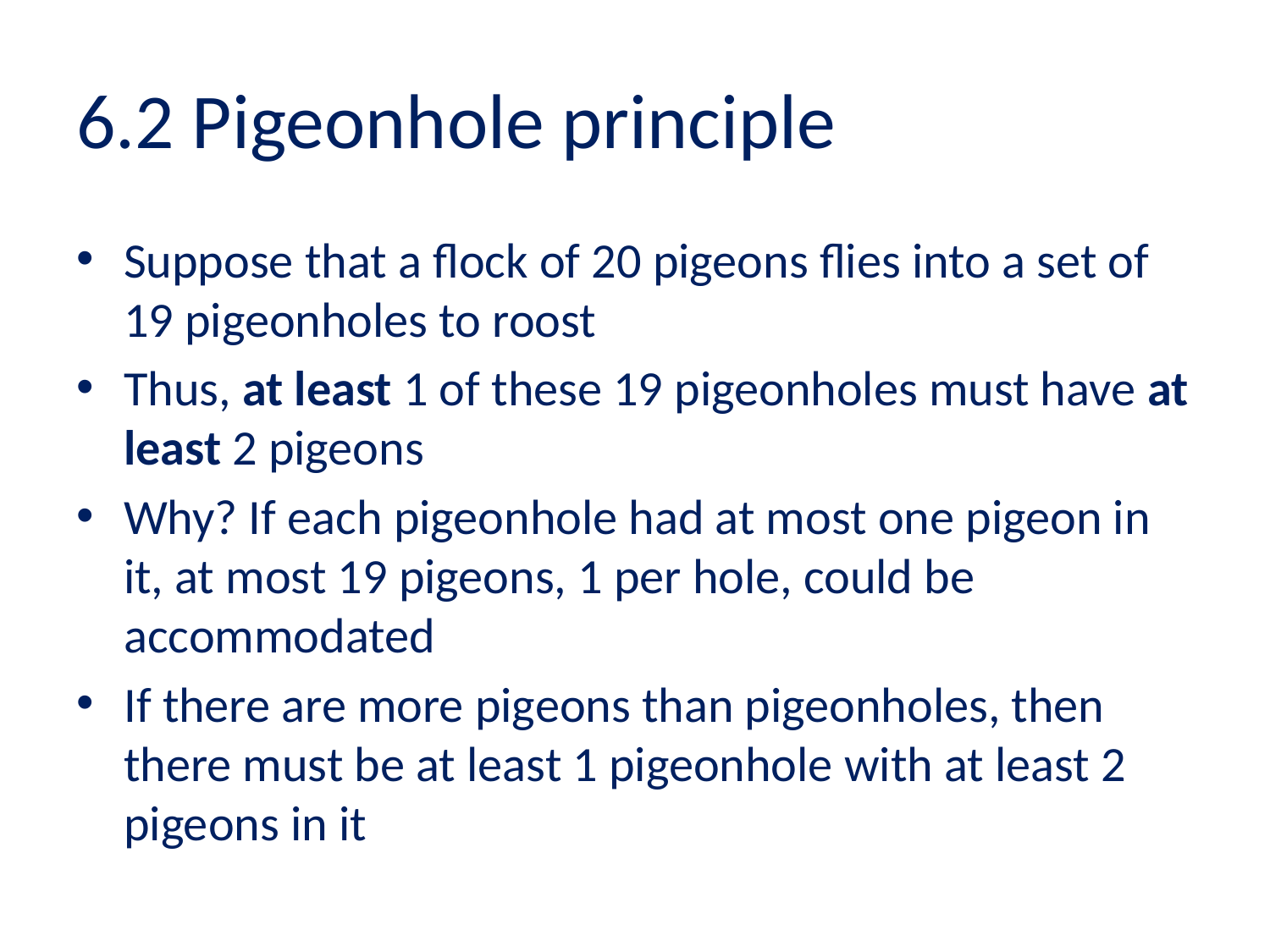

# 6.2 Pigeonhole principle
Suppose that a flock of 20 pigeons flies into a set of 19 pigeonholes to roost
Thus, at least 1 of these 19 pigeonholes must have at least 2 pigeons
Why? If each pigeonhole had at most one pigeon in it, at most 19 pigeons, 1 per hole, could be accommodated
If there are more pigeons than pigeonholes, then there must be at least 1 pigeonhole with at least 2 pigeons in it
27